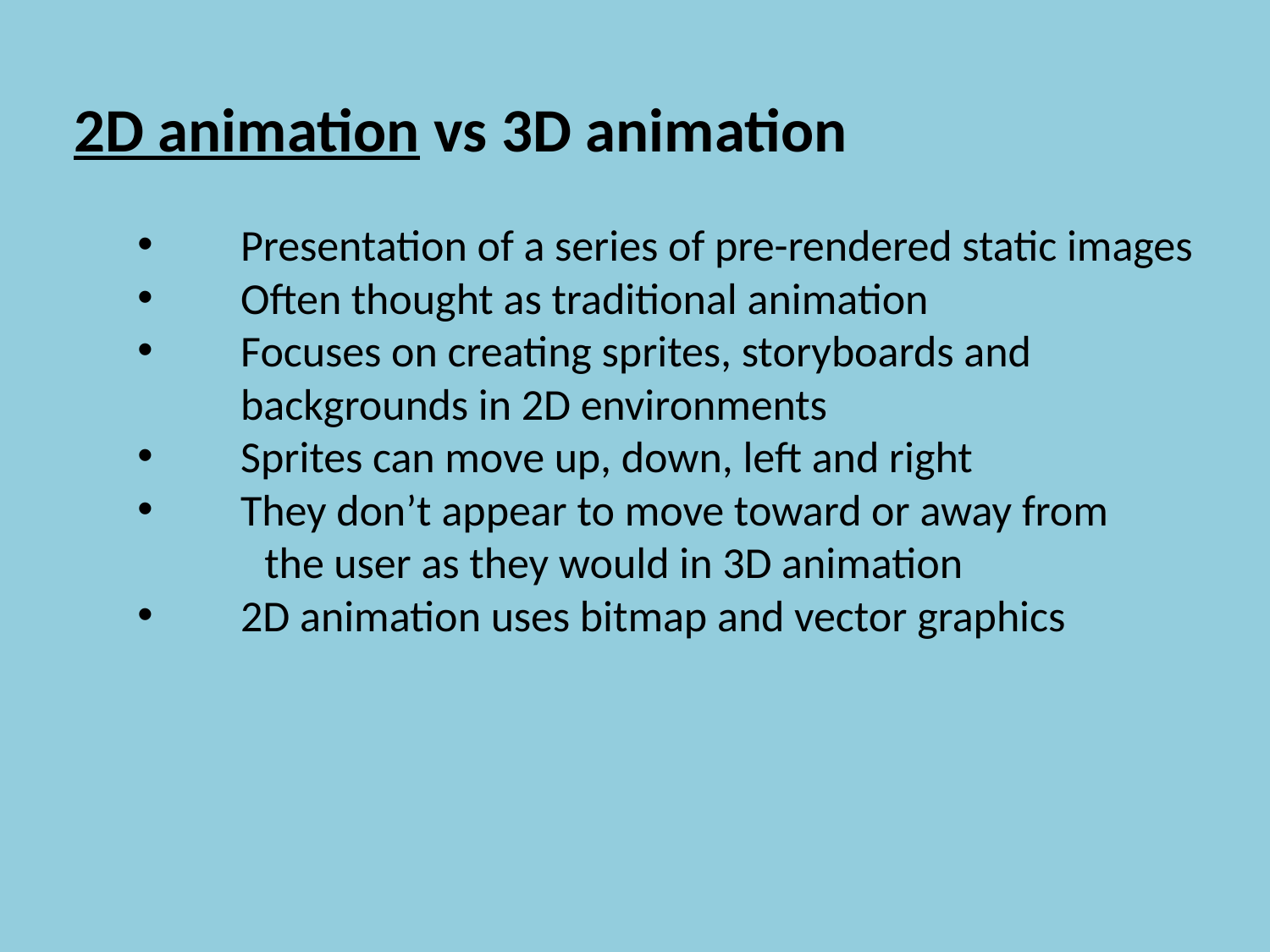

2D animation vs 3D animation

Presentation of a series of pre-rendered static images
Often thought as traditional animation
Focuses on creating sprites, storyboards and backgrounds in 2D environments
Sprites can move up, down, left and right
They don’t appear to move toward or away from
	the user as they would in 3D animation
2D animation uses bitmap and vector graphics